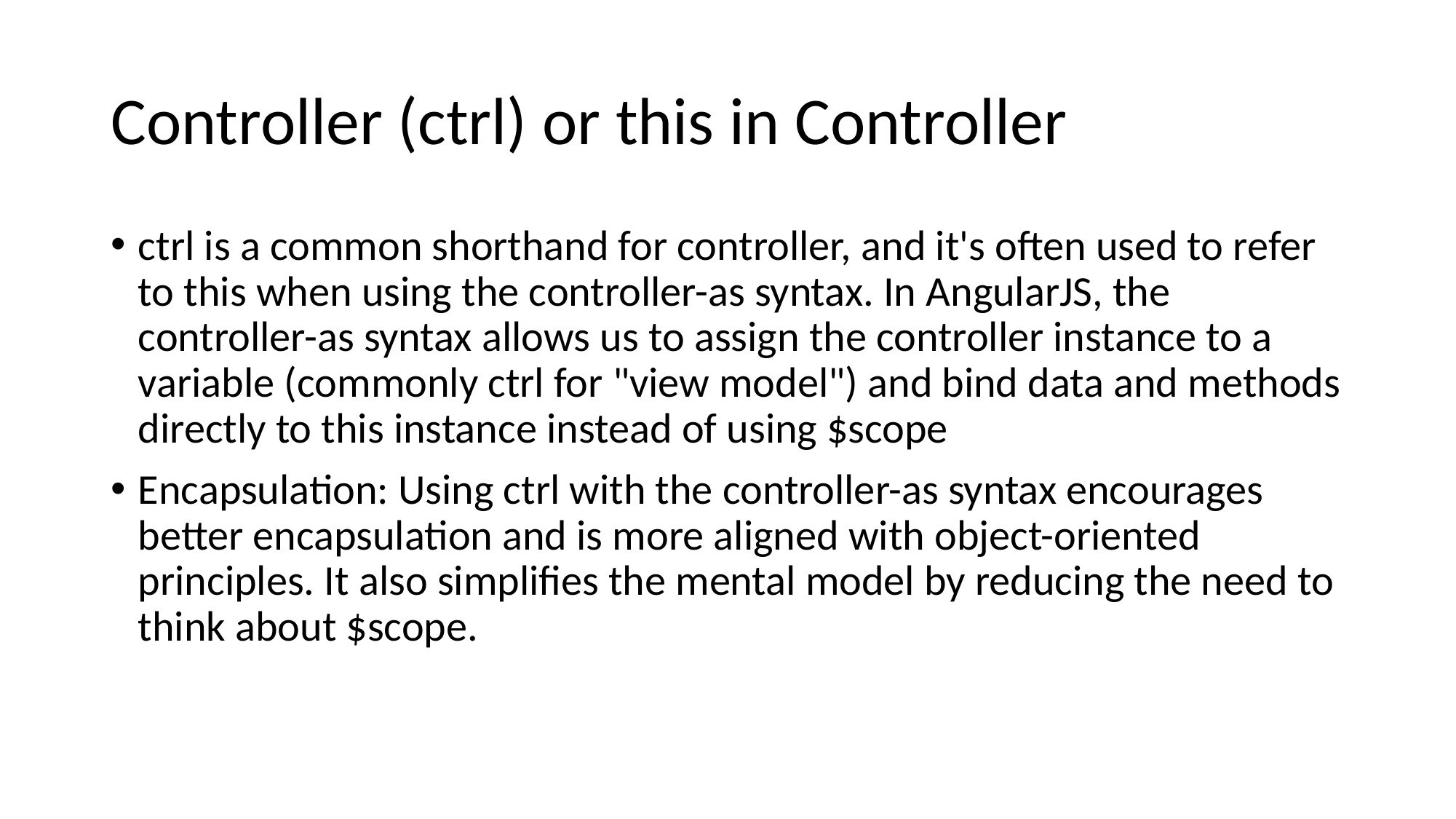

# Controller (ctrl) or this in Controller
ctrl is a common shorthand for controller, and it's often used to refer to this when using the controller-as syntax. In AngularJS, the controller-as syntax allows us to assign the controller instance to a variable (commonly ctrl for "view model") and bind data and methods directly to this instance instead of using $scope
Encapsulation: Using ctrl with the controller-as syntax encourages better encapsulation and is more aligned with object-oriented principles. It also simplifies the mental model by reducing the need to think about $scope.